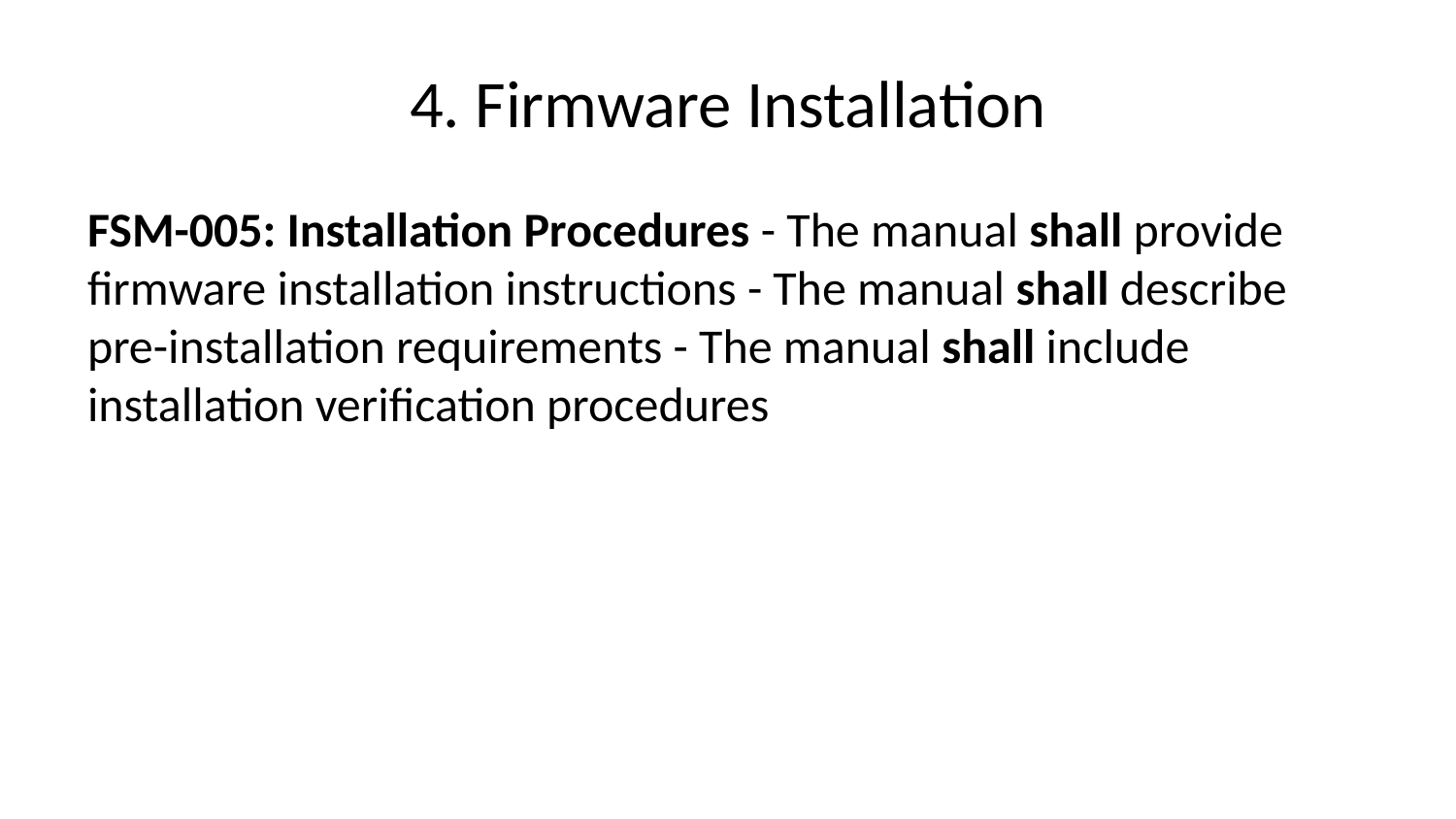

# 4. Firmware Installation
FSM-005: Installation Procedures - The manual shall provide firmware installation instructions - The manual shall describe pre-installation requirements - The manual shall include installation verification procedures